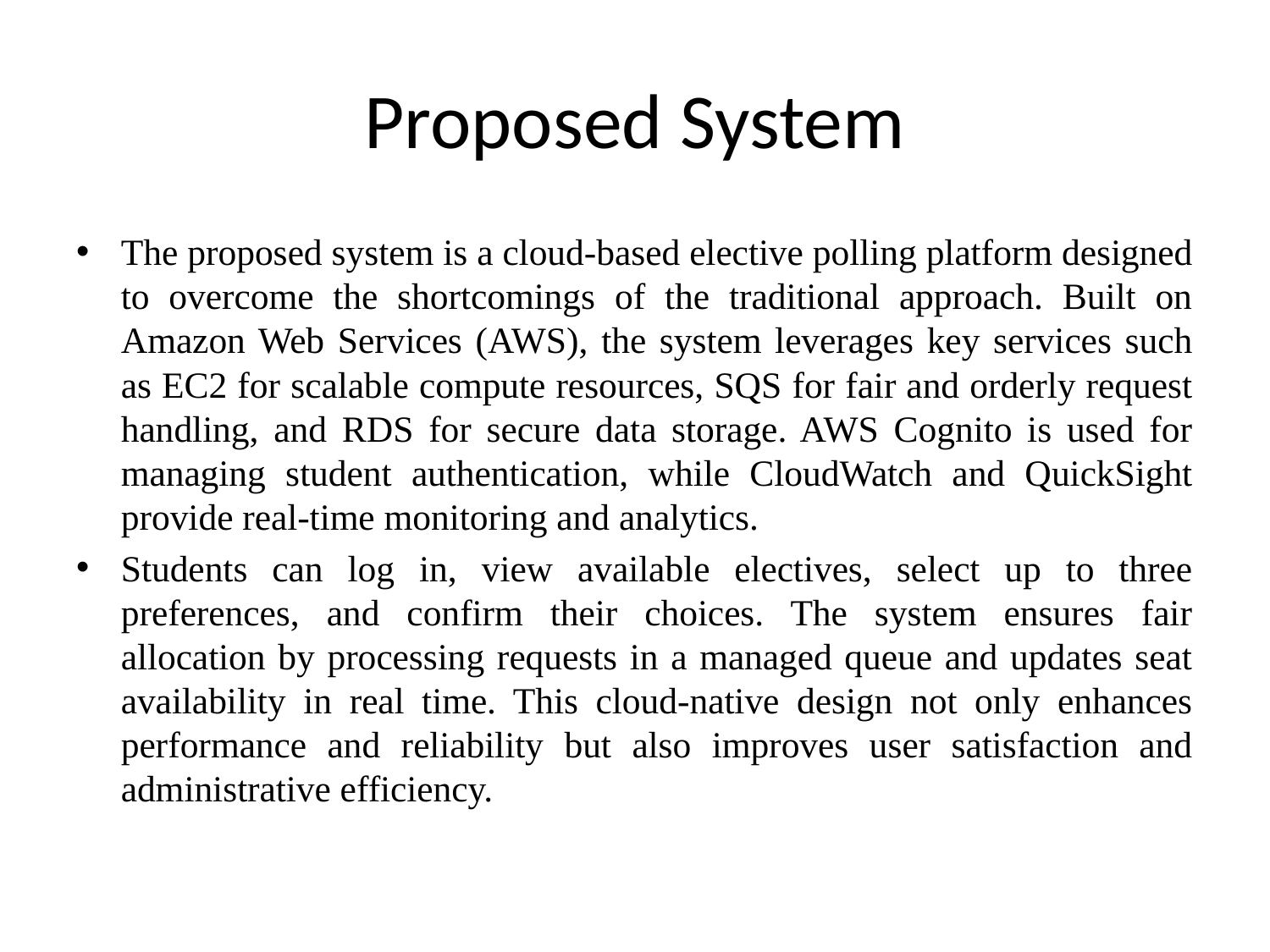

# Proposed System
The proposed system is a cloud-based elective polling platform designed to overcome the shortcomings of the traditional approach. Built on Amazon Web Services (AWS), the system leverages key services such as EC2 for scalable compute resources, SQS for fair and orderly request handling, and RDS for secure data storage. AWS Cognito is used for managing student authentication, while CloudWatch and QuickSight provide real-time monitoring and analytics.
Students can log in, view available electives, select up to three preferences, and confirm their choices. The system ensures fair allocation by processing requests in a managed queue and updates seat availability in real time. This cloud-native design not only enhances performance and reliability but also improves user satisfaction and administrative efficiency.